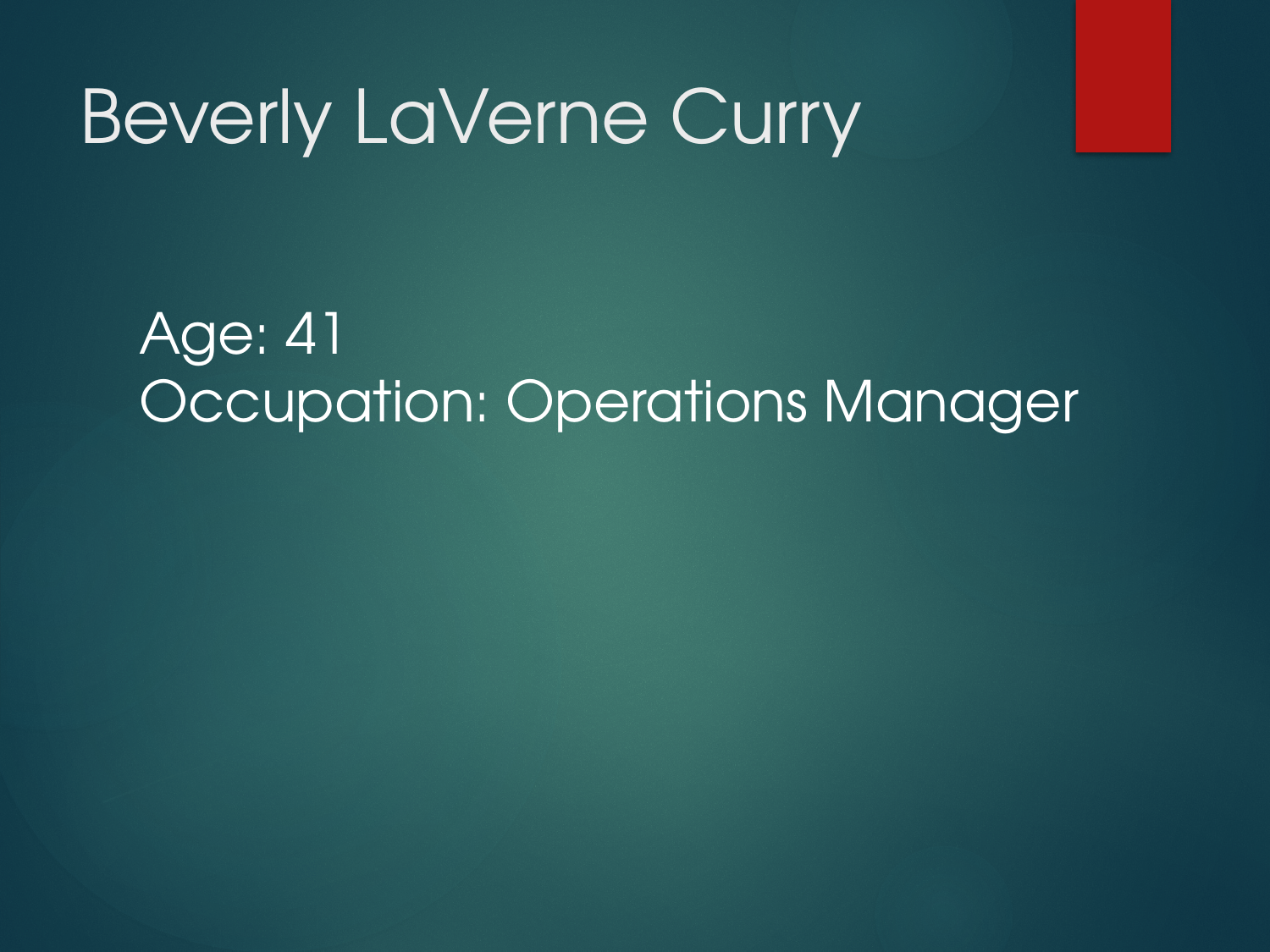

# Beverly LaVerne Curry

Age: 41
Occupation: Operations Manager